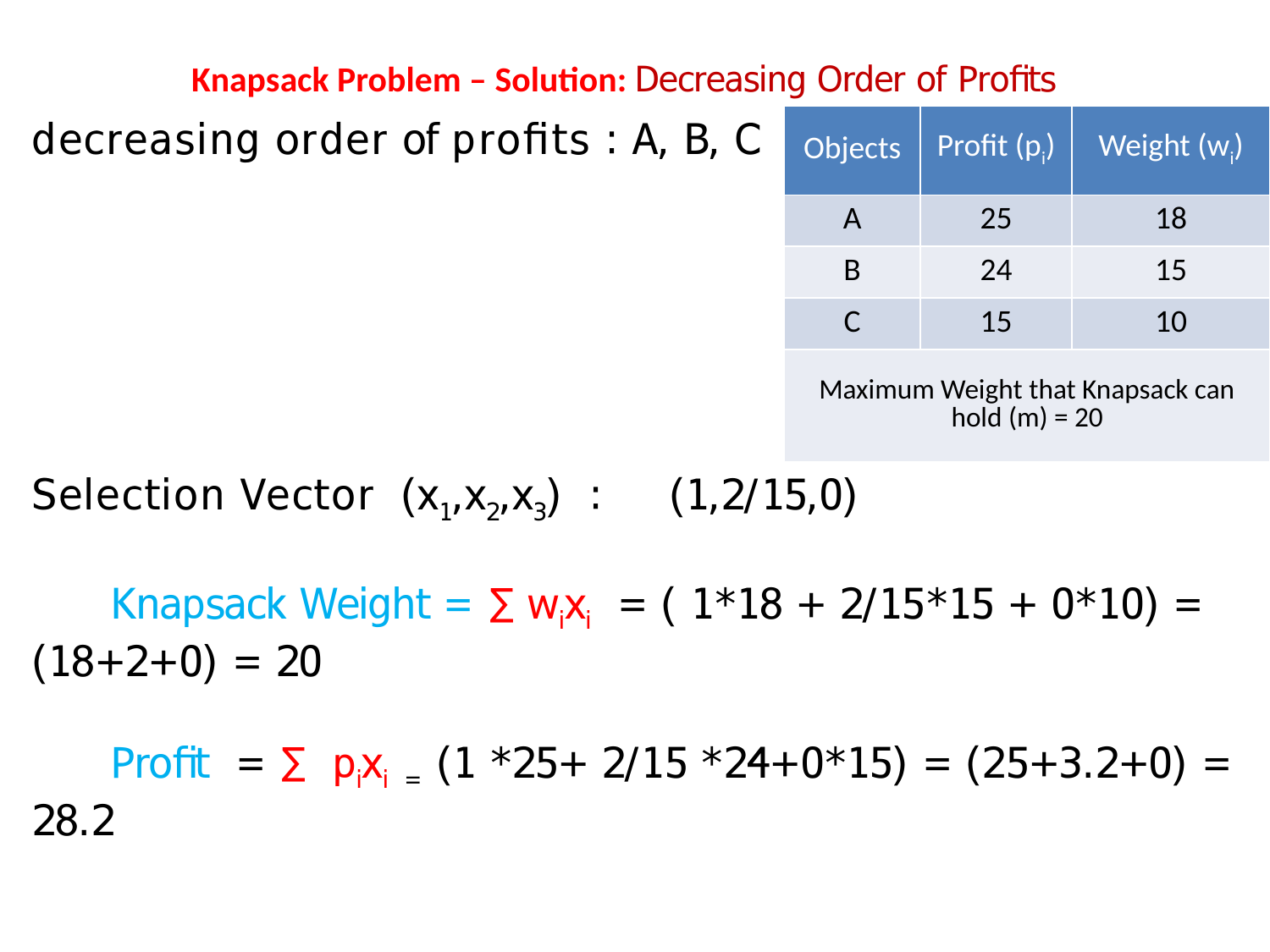

Knapsack Problem – Solution: Decreasing Order of Profits

decreasing order of profits : A, B, C

Selection Vector  (x1,x2,x3)  :     (1,2/15,0)

      Knapsack Weight = ∑ wixi  = ( 1*18 + 2/15*15 + 0*10) = (18+2+0) = 20

      Profit  = ∑  pixi  =  (1 *25+ 2/15 *24+0*15) = (25+3.2+0) = 28.2

| Objects | Profit (pi) | Weight (wi) |
| --- | --- | --- |
| A | 25 | 18 |
| B | 24 | 15 |
| C | 15 | 10 |
| Maximum Weight that Knapsack can hold (m) = 20 |  |  |